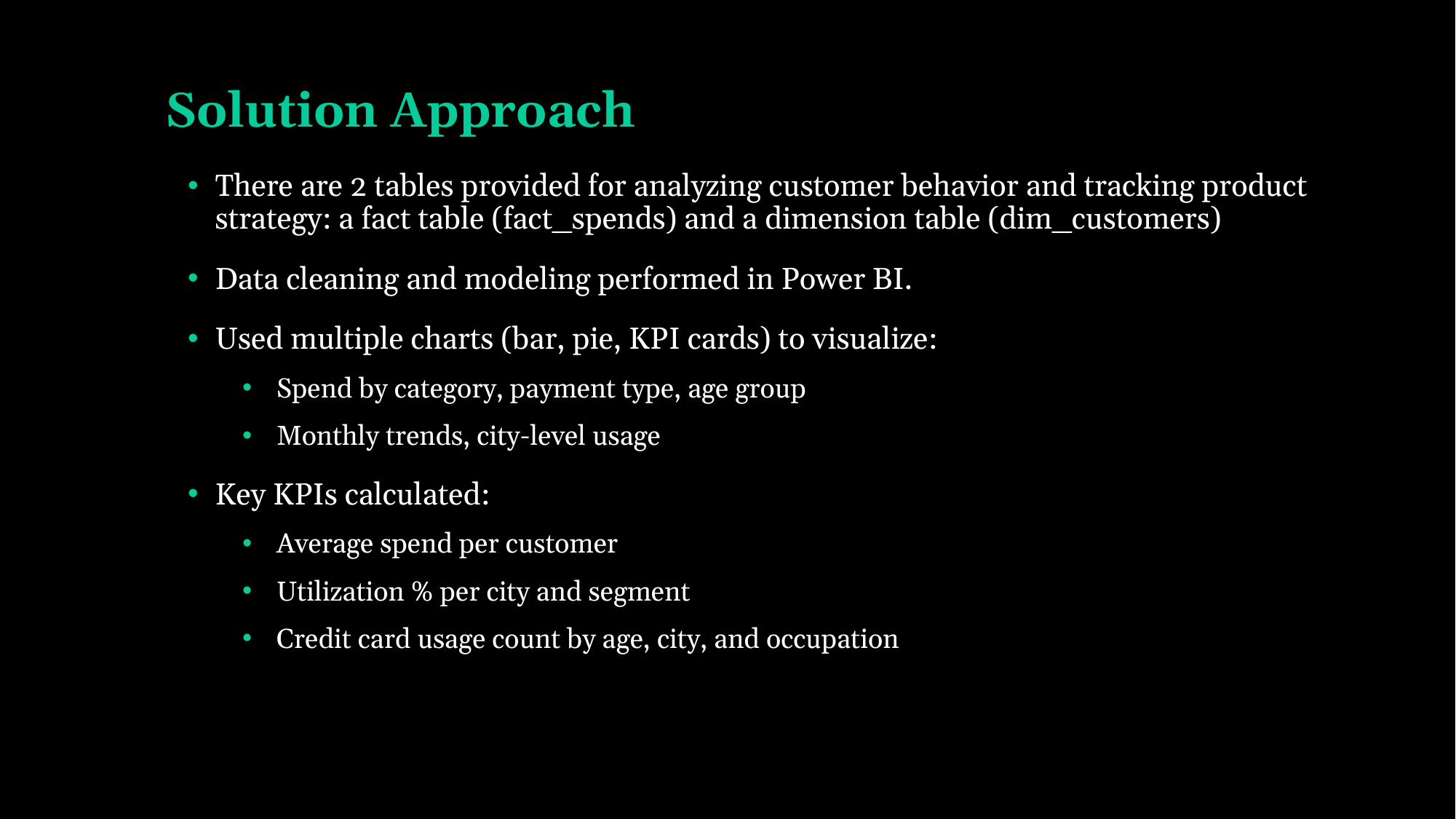

# Solution Approach
There are 2 tables provided for analyzing customer behavior and tracking product strategy: a fact table (fact_spends) and a dimension table (dim_customers)
Data cleaning and modeling performed in Power BI.
Used multiple charts (bar, pie, KPI cards) to visualize:
Spend by category, payment type, age group
Monthly trends, city-level usage
Key KPIs calculated:
Average spend per customer
Utilization % per city and segment
Credit card usage count by age, city, and occupation